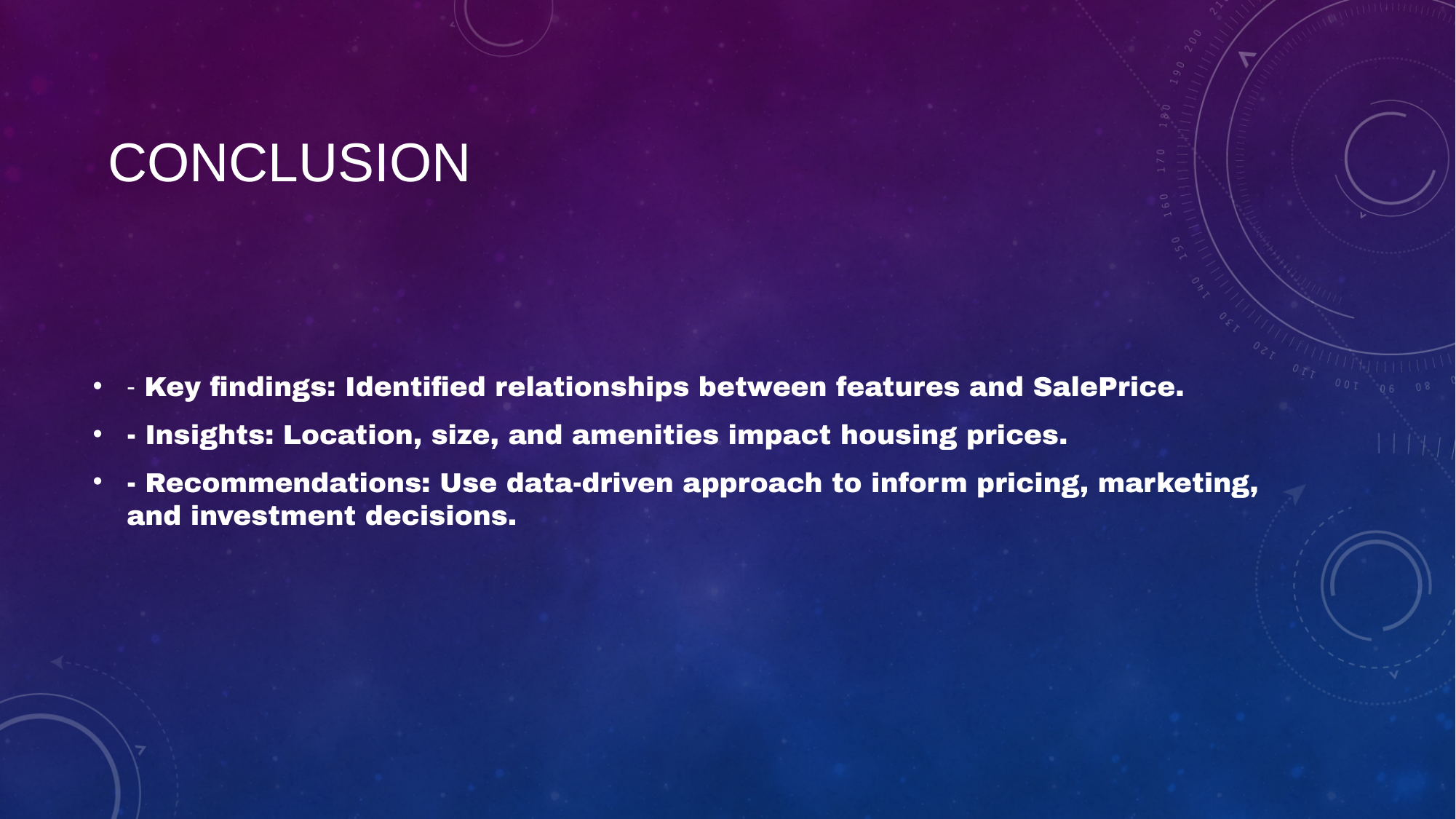

# Conclusion
- Key findings: Identified relationships between features and SalePrice.
- Insights: Location, size, and amenities impact housing prices.
- Recommendations: Use data-driven approach to inform pricing, marketing, and investment decisions.